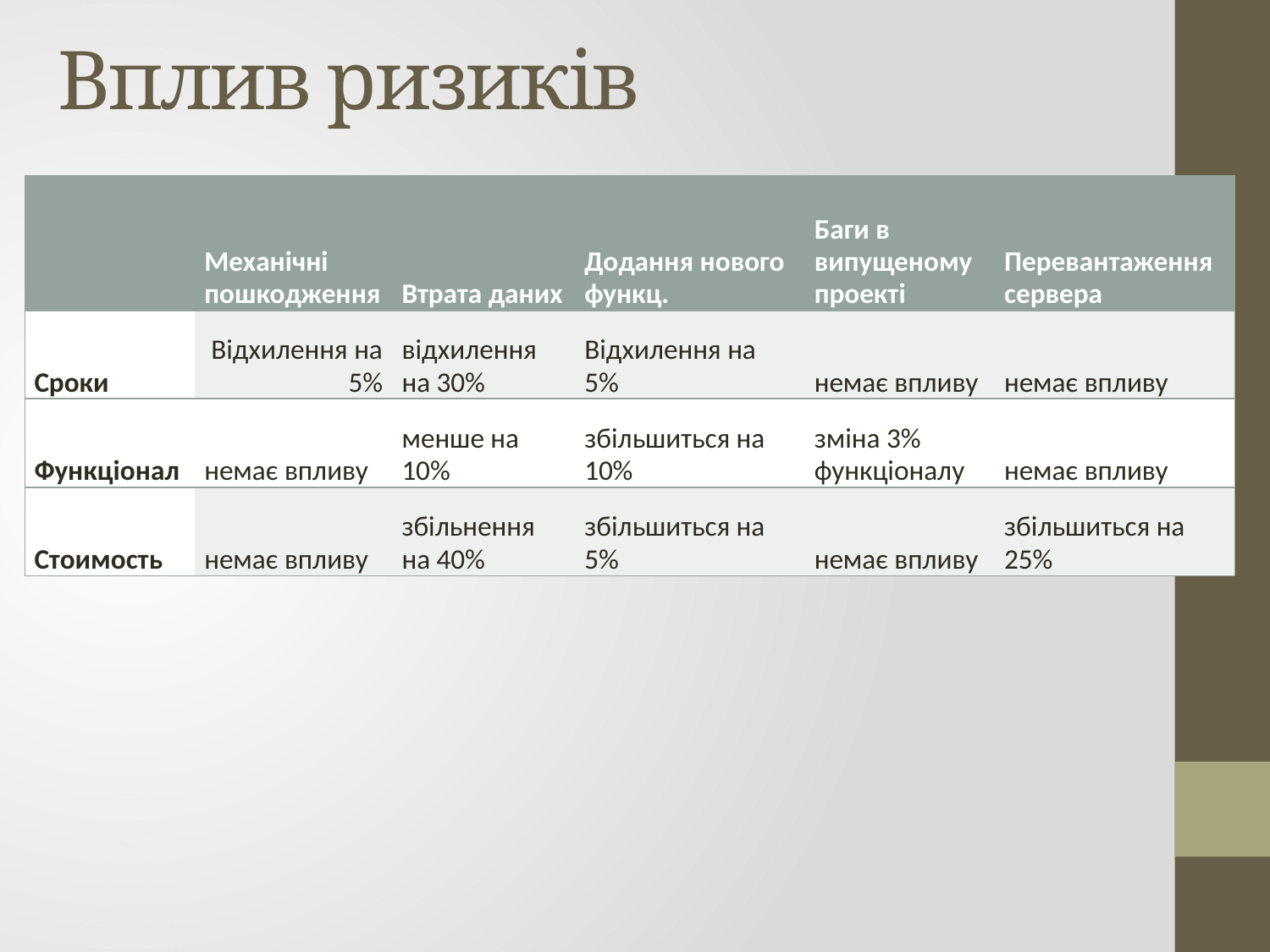

# Вплив ризиків
|  | Механічні пошкодження | Втрата даних | Додання нового функц. | Баги в випущеному проекті | Перевантаження сервера |
| --- | --- | --- | --- | --- | --- |
| Сроки | Відхилення на 5% | відхилення на 30% | Відхилення на 5% | немає впливу | немає впливу |
| Функціонал | немає впливу | менше на 10% | збільшиться на 10% | зміна 3% функціоналу | немає впливу |
| Стоимость | немає впливу | збільнення на 40% | збільшиться на 5% | немає впливу | збільшиться на 25% |